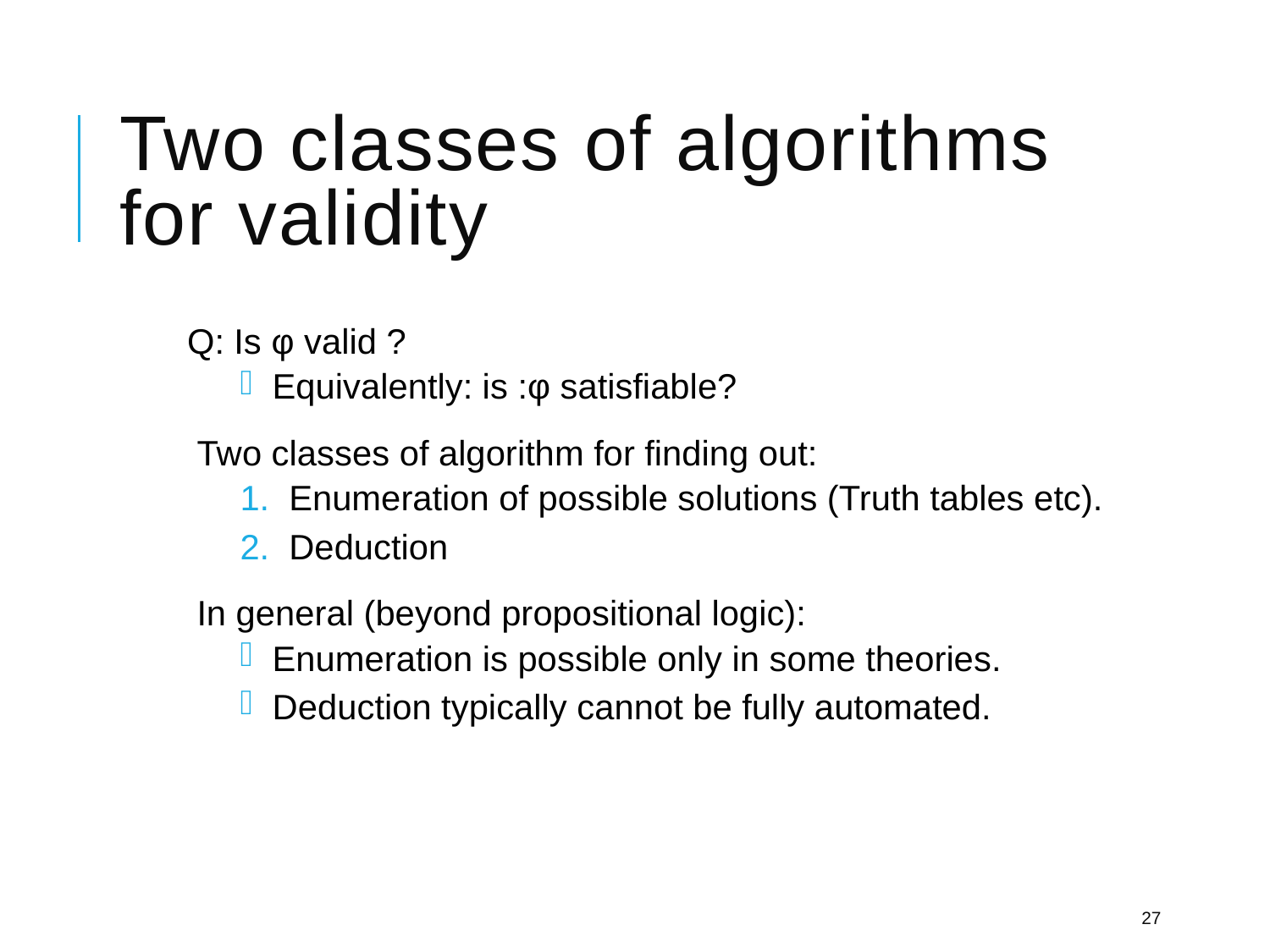

# Two classes of algorithms for validity
Q: Is φ valid ?
  Equivalently: is :φ satisfiable?
Two classes of algorithm for finding out:
  Enumeration of possible solutions (Truth tables etc).
  Deduction
In general (beyond propositional logic):
  Enumeration is possible only in some theories.
  Deduction typically cannot be fully automated.
27